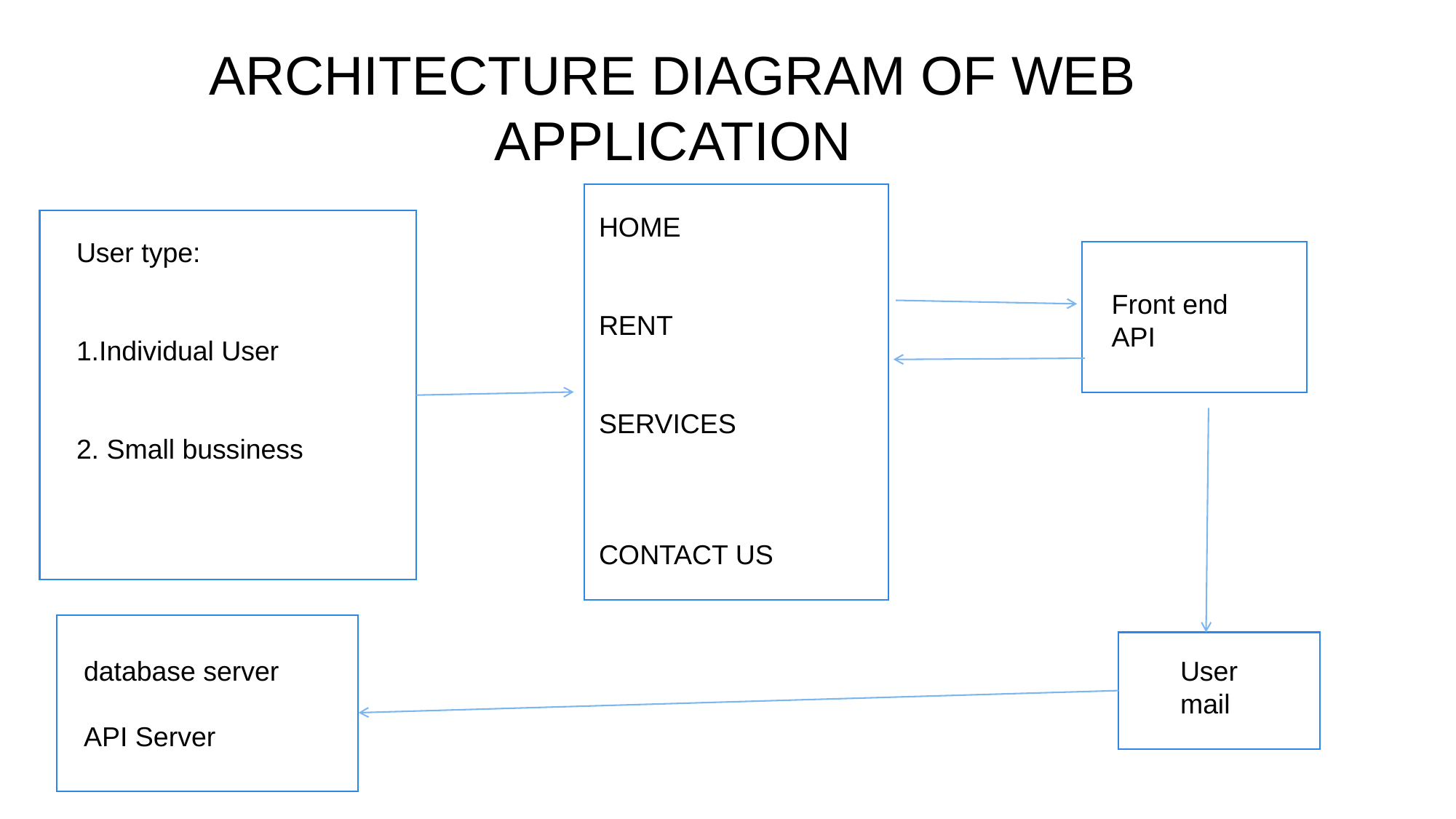

ARCHITECTURE DIAGRAM OF WEB APPLICATION

jj
HOME

RENT

SERVICES

CONTACT US

User type:

1.Individual User

2. Small bussiness

Front end
API

User
mail
database server

API Server